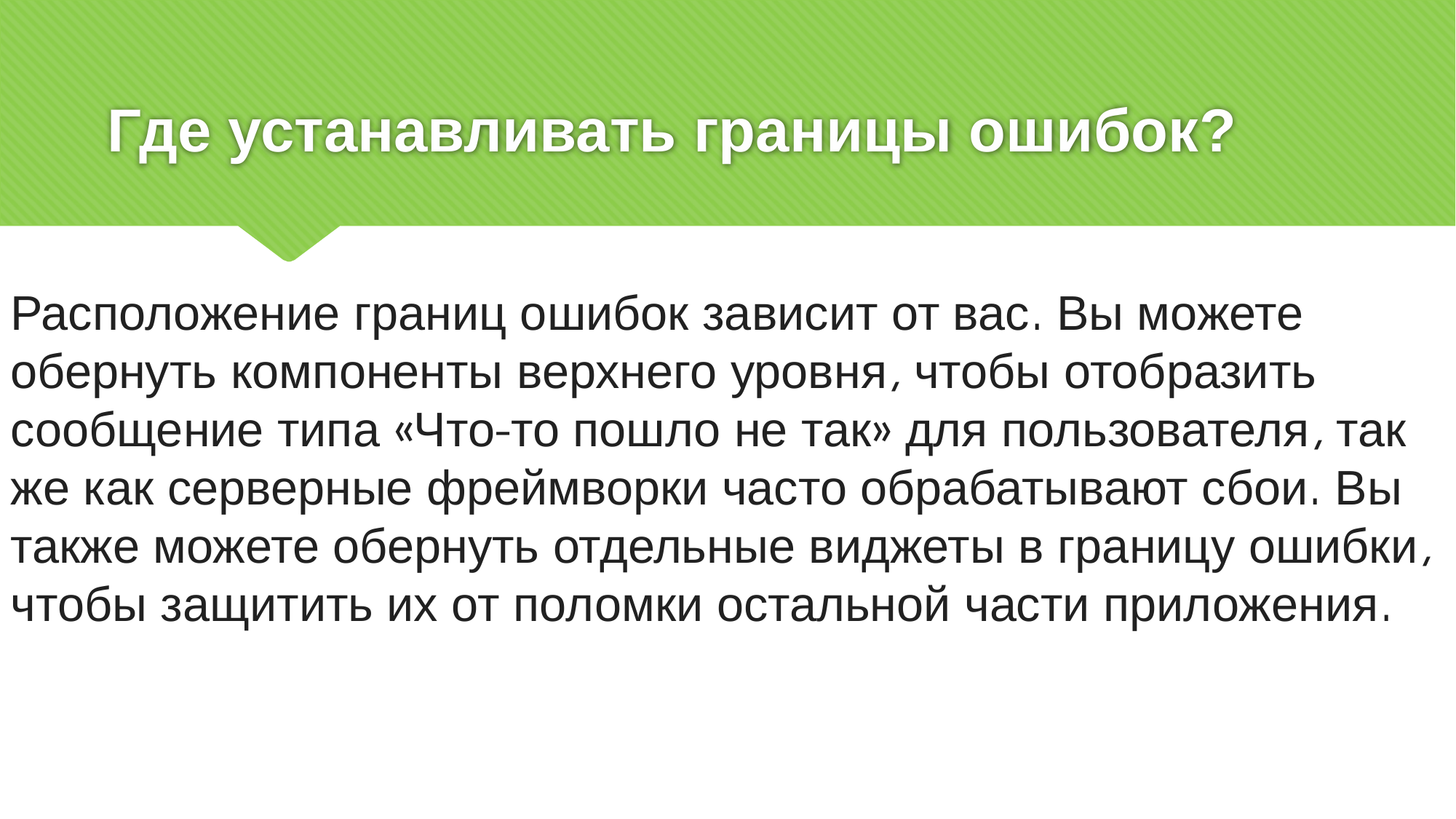

# Где устанавливать границы ошибок?
Расположение границ ошибок зависит от вас. Вы можете обернуть компоненты верхнего уровня, чтобы отобразить сообщение типа «Что-то пошло не так» для пользователя, так же как серверные фреймворки часто обрабатывают сбои. Вы также можете обернуть отдельные виджеты в границу ошибки, чтобы защитить их от поломки остальной части приложения.